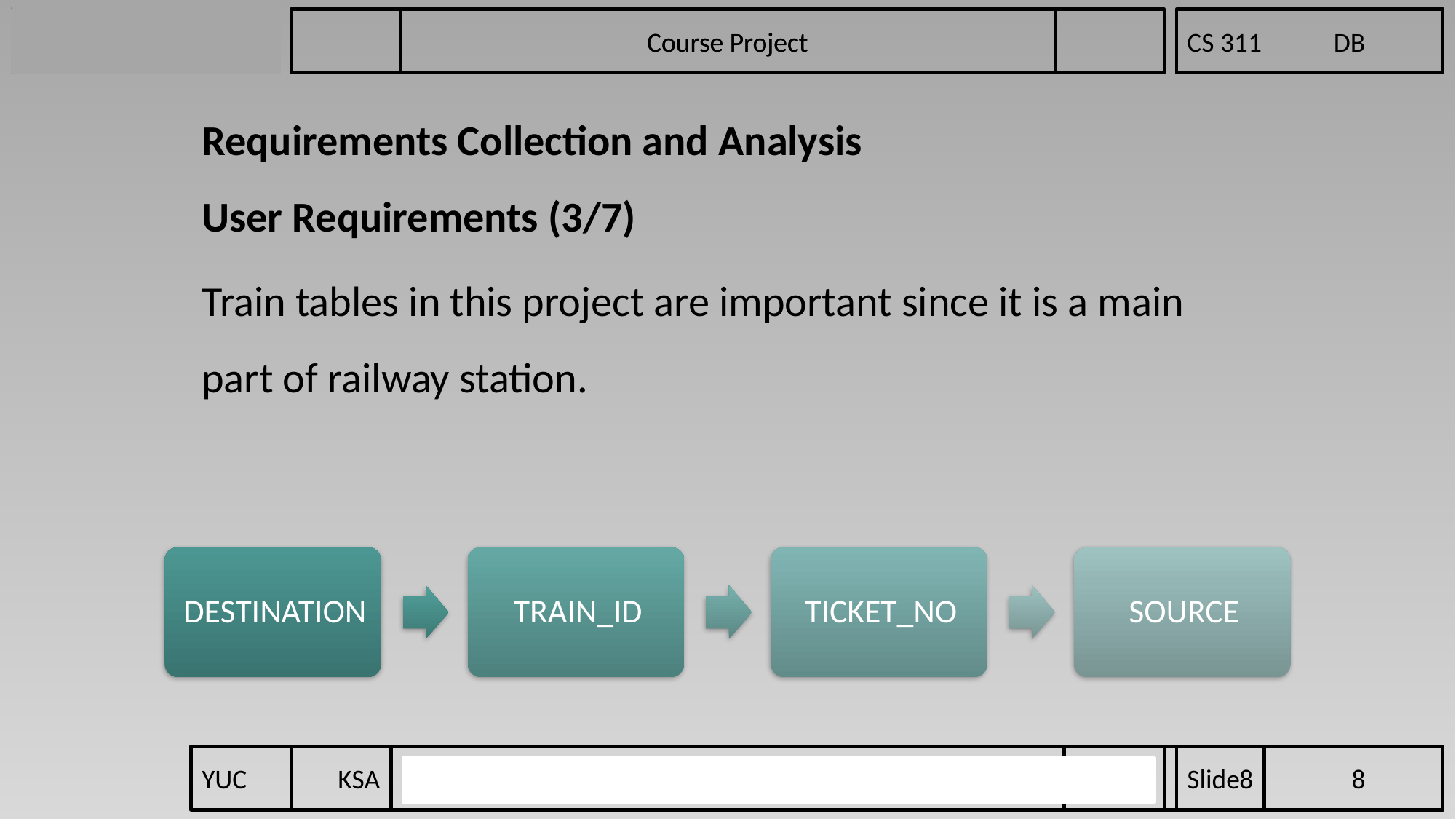

Course Project
Requirements Collection and Analysis
User Requirements (3/7)
Train tables in this project are important since it is a main part of railway station.
DESTINATION

TRAIN_ID

TICKET_NO

SOURCE
YUC	KSA
Slide	8